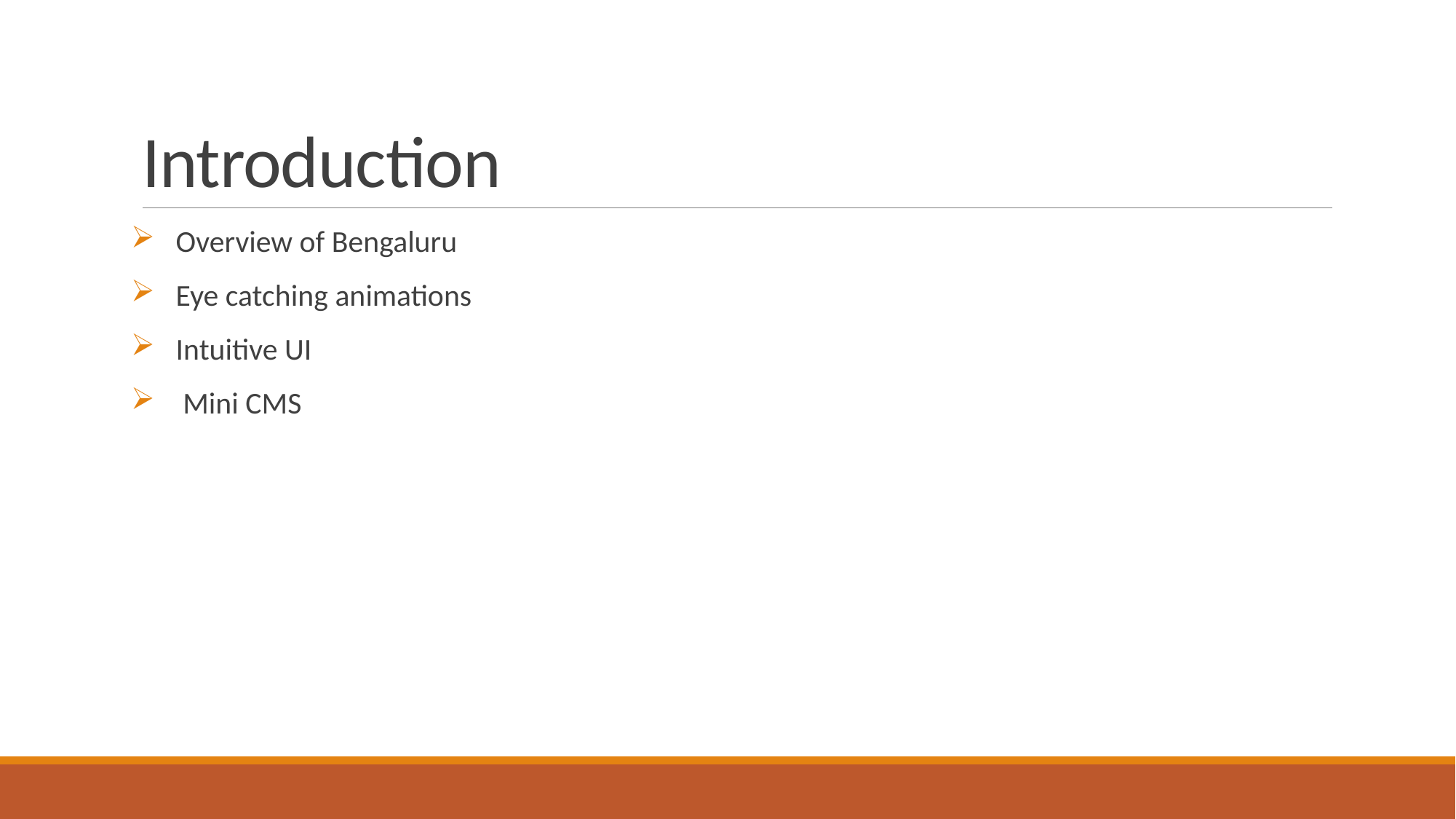

# Introduction
   Overview of Bengaluru
   Eye catching animations
   Intuitive UI
    Mini CMS